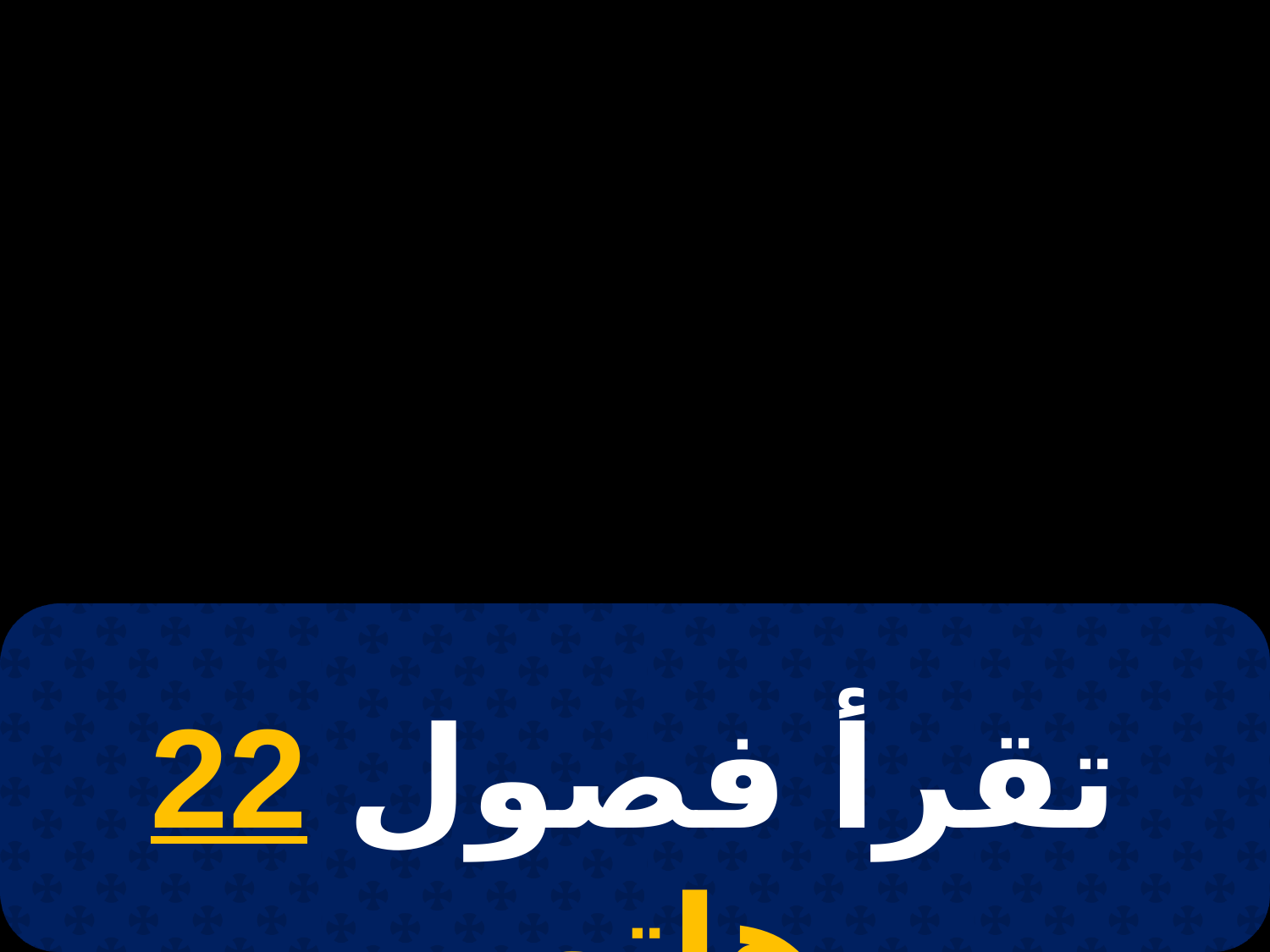

# 13 برمودة
تقرأ فصول 22 هاتور